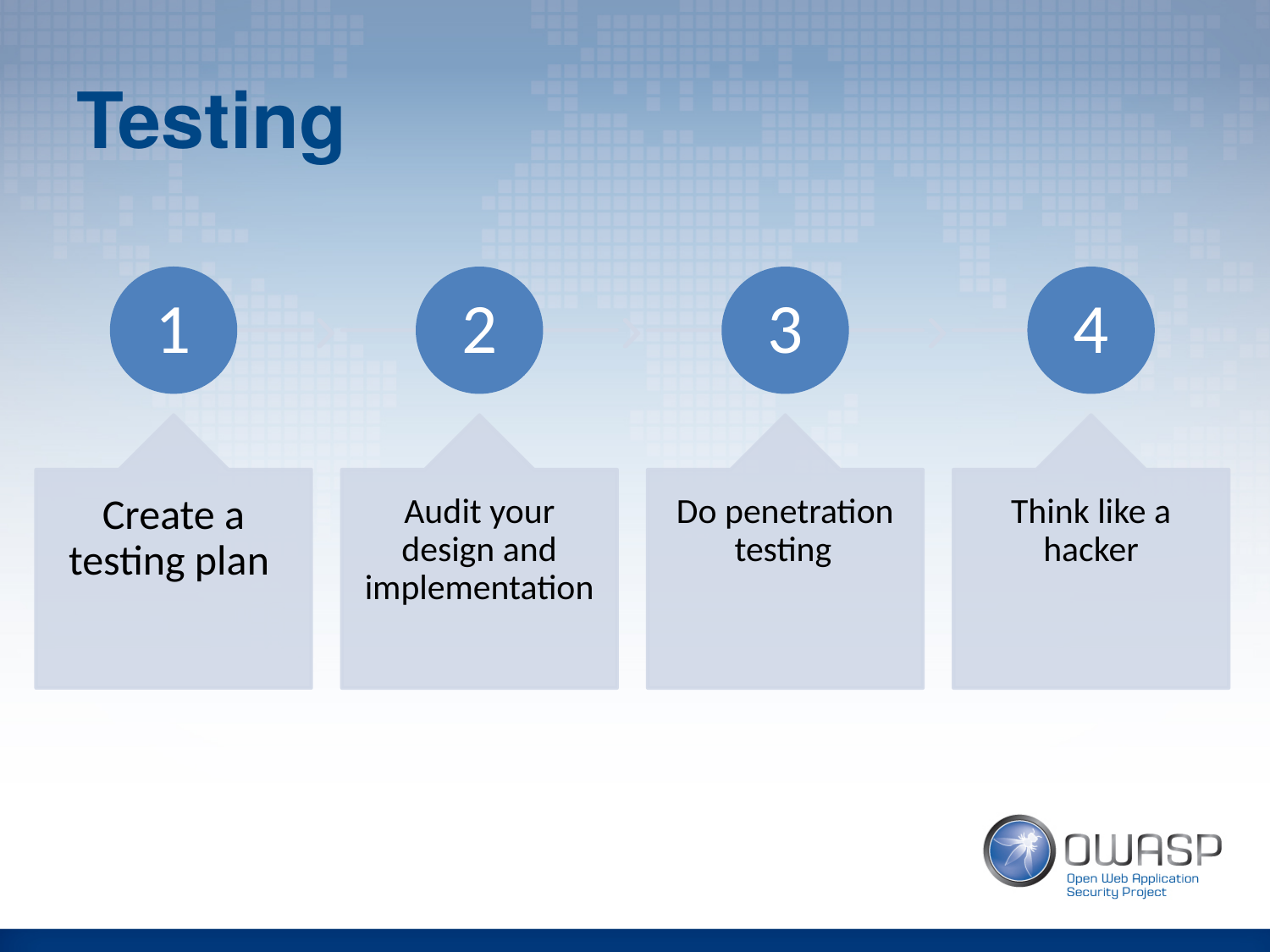

# Testing
1
Create a testing plan
2
Audit your design and implementation
3
Do penetration testing
4
Think like a hacker